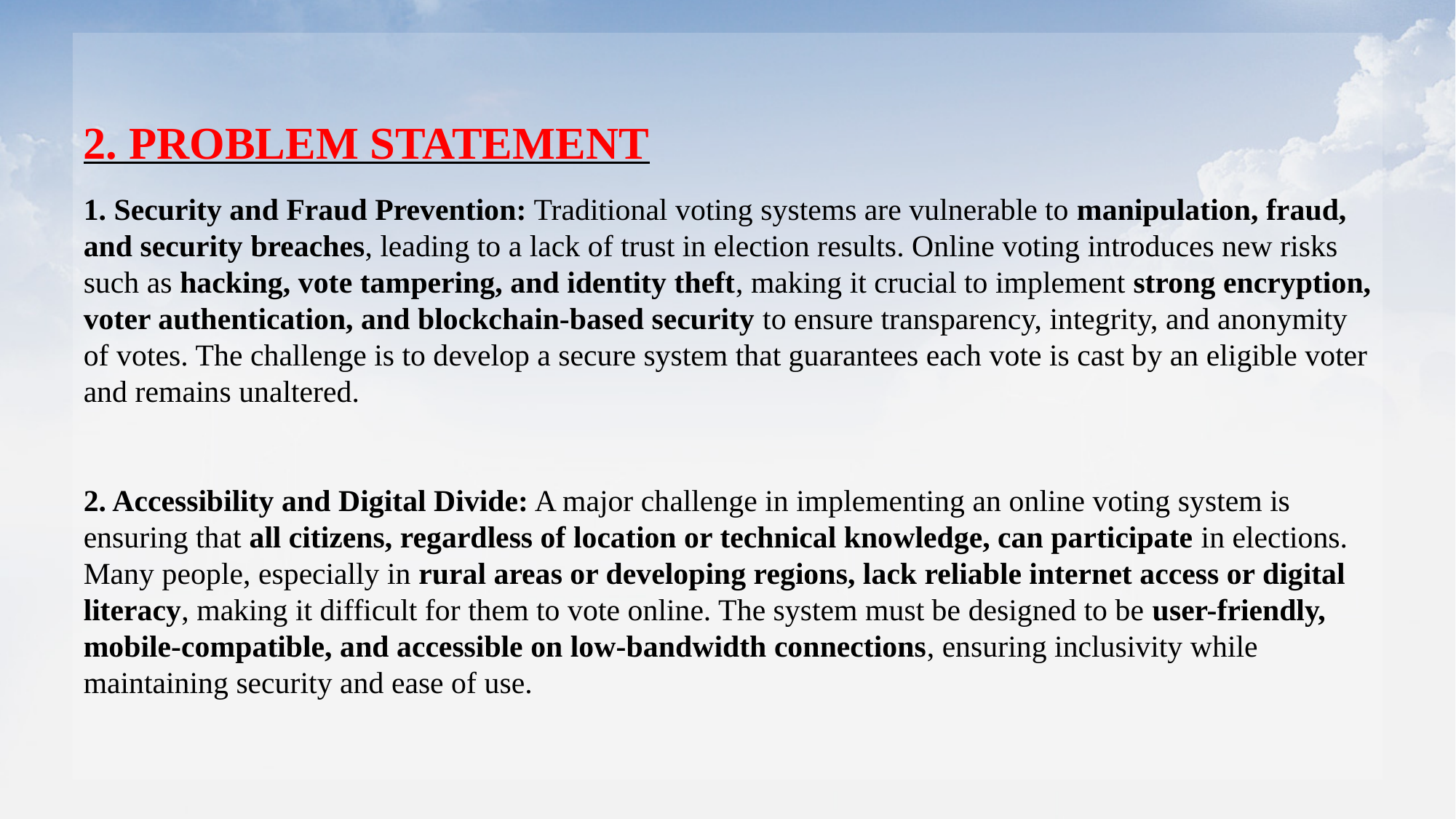

# 2. PROBLEM STATEMENT

1. Security and Fraud Prevention: Traditional voting systems are vulnerable to manipulation, fraud, and security breaches, leading to a lack of trust in election results. Online voting introduces new risks such as hacking, vote tampering, and identity theft, making it crucial to implement strong encryption, voter authentication, and blockchain-based security to ensure transparency, integrity, and anonymity of votes. The challenge is to develop a secure system that guarantees each vote is cast by an eligible voter and remains unaltered.

2. Accessibility and Digital Divide: A major challenge in implementing an online voting system is ensuring that all citizens, regardless of location or technical knowledge, can participate in elections. Many people, especially in rural areas or developing regions, lack reliable internet access or digital literacy, making it difficult for them to vote online. The system must be designed to be user-friendly, mobile-compatible, and accessible on low-bandwidth connections, ensuring inclusivity while maintaining security and ease of use.